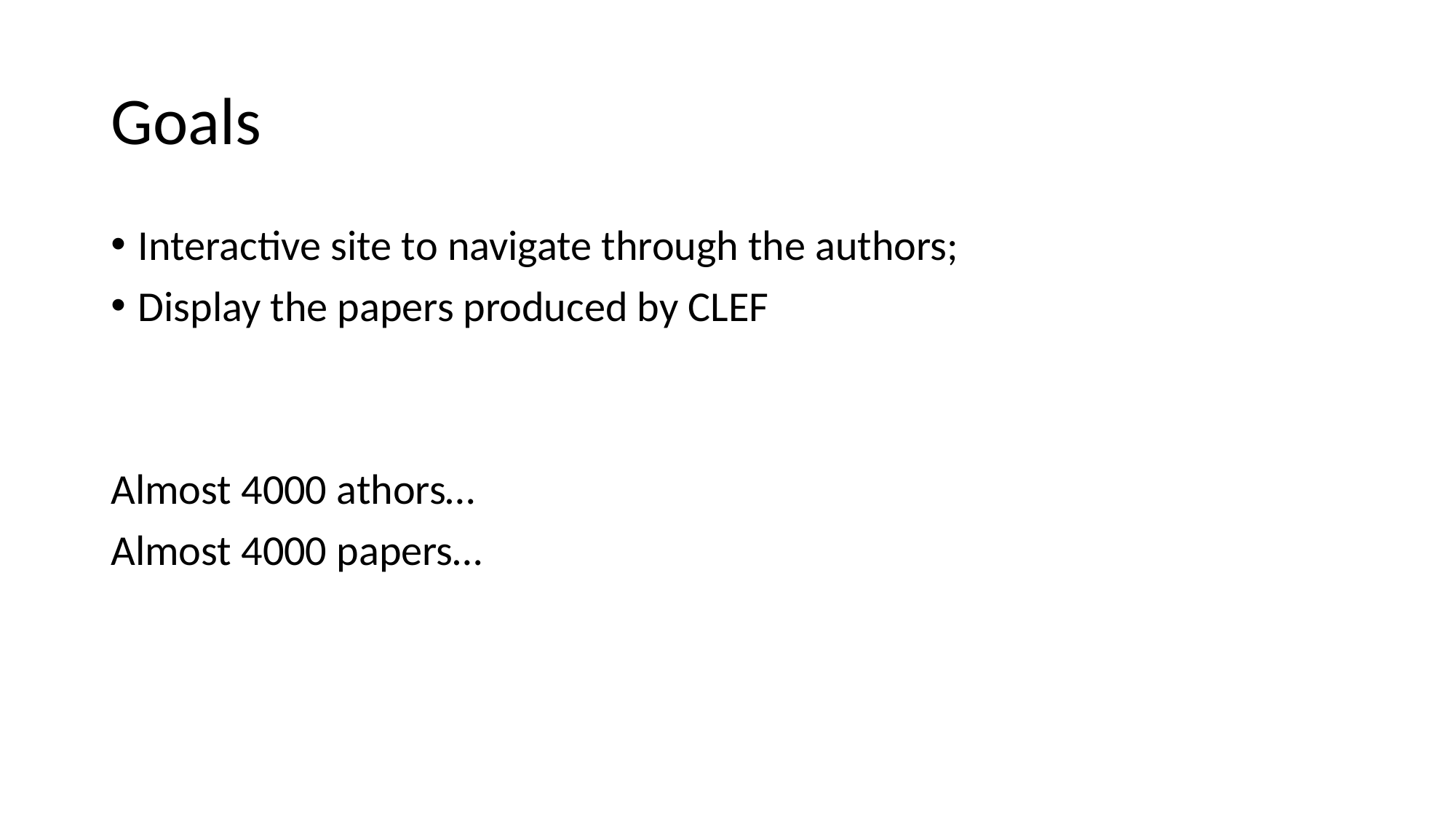

# Goals
Interactive site to navigate through the authors;
Display the papers produced by CLEF

Almost 4000 athors…
Almost 4000 papers…